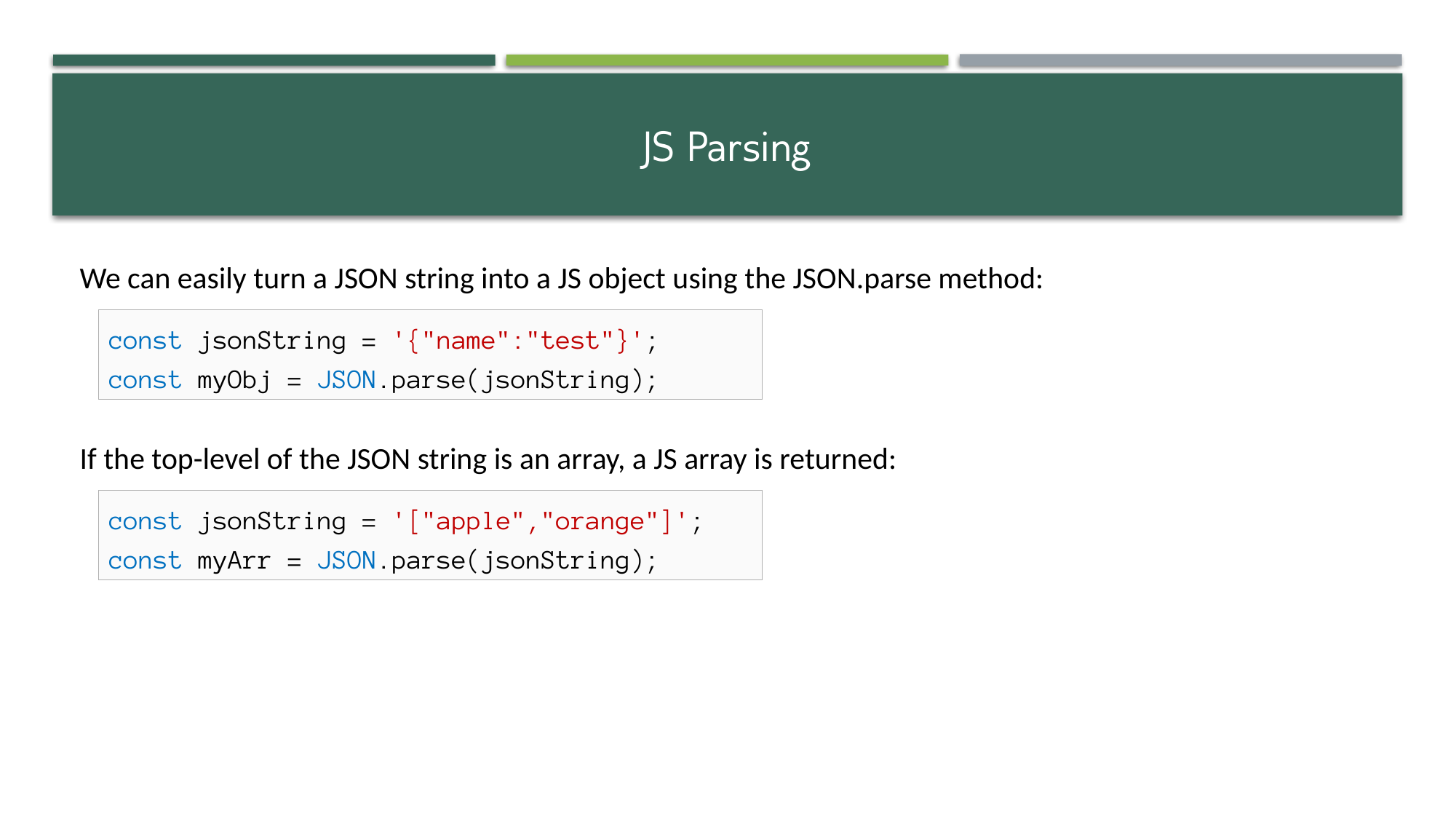

# JS Parsing
We can easily turn a JSON string into a JS object using the JSON.parse method:
const jsonString = '{"name":"test"}';
const myObj = JSON.parse(jsonString);
If the top-level of the JSON string is an array, a JS array is returned:
const jsonString = '["apple","orange"]';
const myArr = JSON.parse(jsonString);